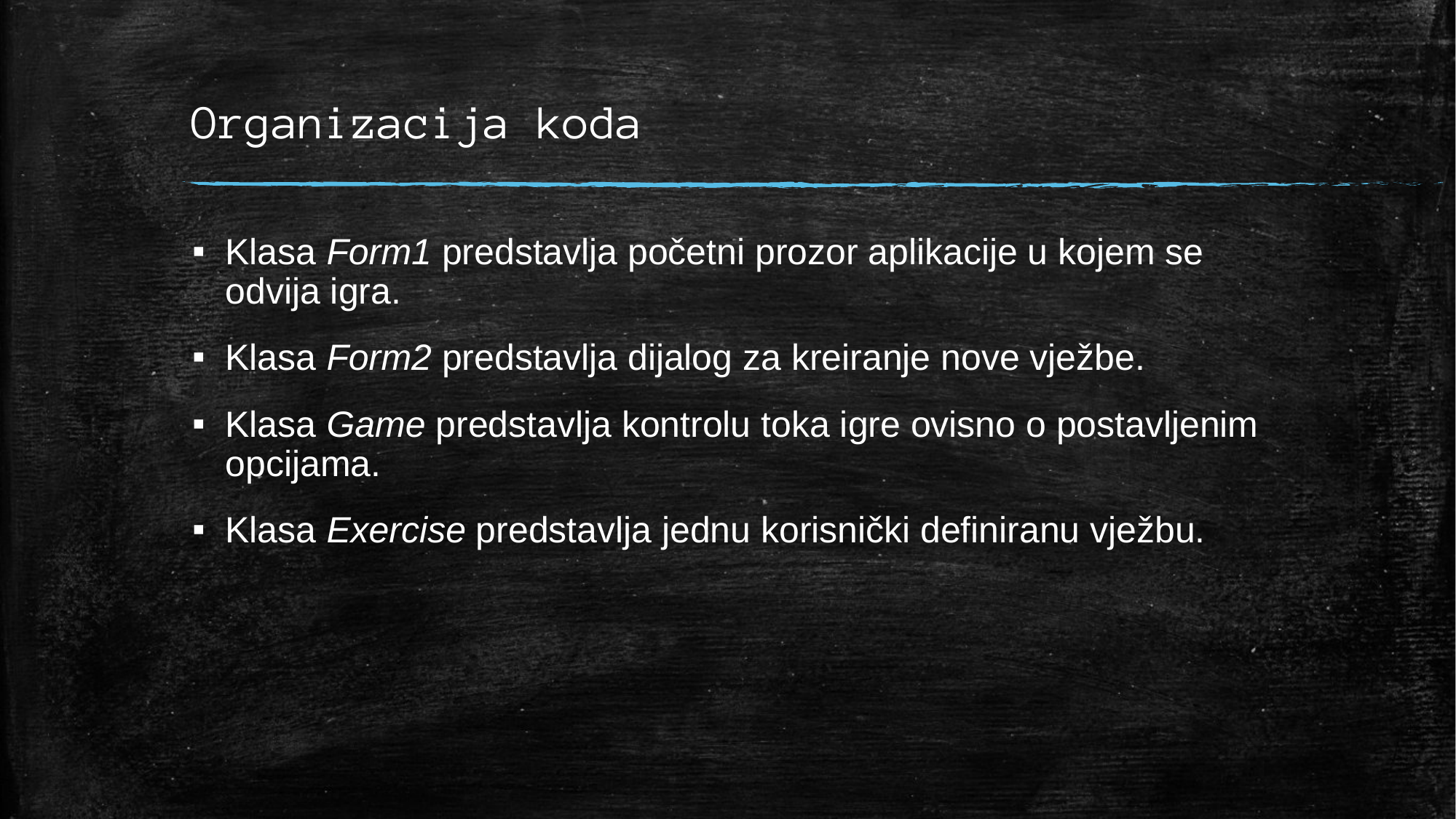

# Organizacija koda
Klasa Form1 predstavlja početni prozor aplikacije u kojem se odvija igra.
Klasa Form2 predstavlja dijalog za kreiranje nove vježbe.
Klasa Game predstavlja kontrolu toka igre ovisno o postavljenim opcijama.
Klasa Exercise predstavlja jednu korisnički definiranu vježbu.